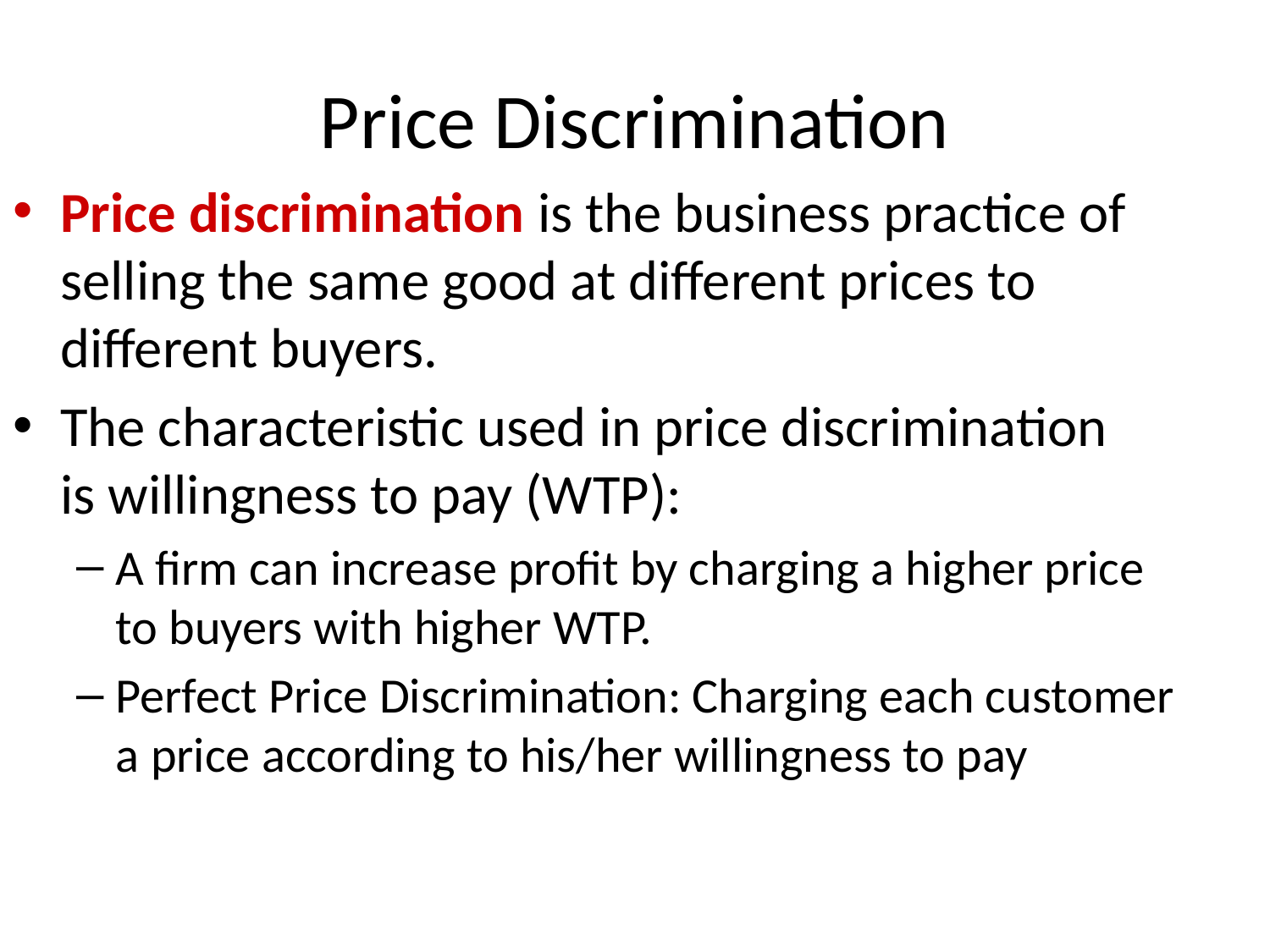

# Price Discrimination
Price discrimination is the business practice of selling the same good at different prices to different buyers.
The characteristic used in price discrimination
is willingness to pay (WTP):
A firm can increase profit by charging a higher price to buyers with higher WTP.
Perfect Price Discrimination: Charging each customer a price according to his/her willingness to pay